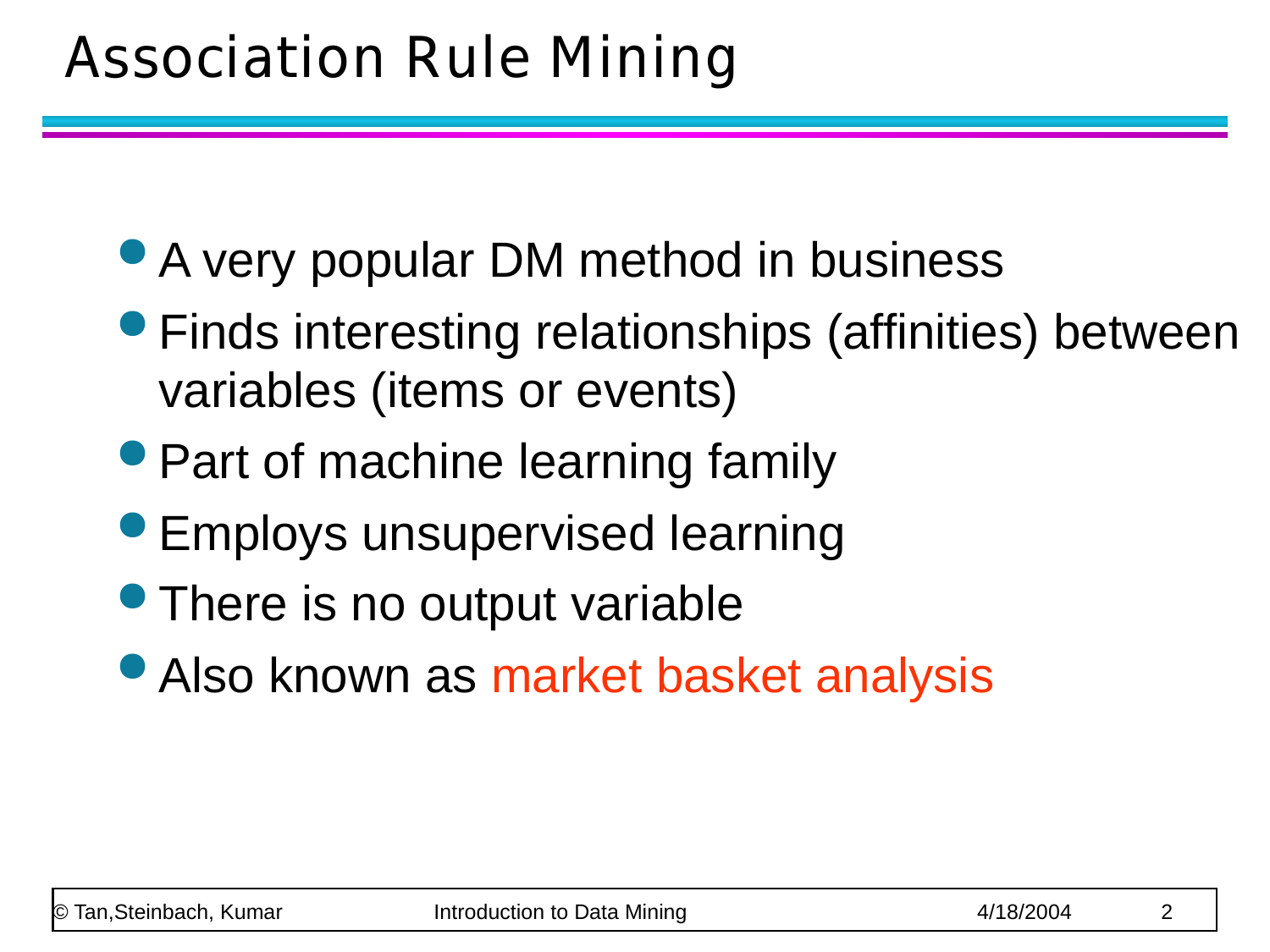

# Association Rule Mining
A very popular DM method in business
Finds interesting relationships (affinities) between variables (items or events)
Part of machine learning family
Employs unsupervised learning
There is no output variable
Also known as market basket analysis